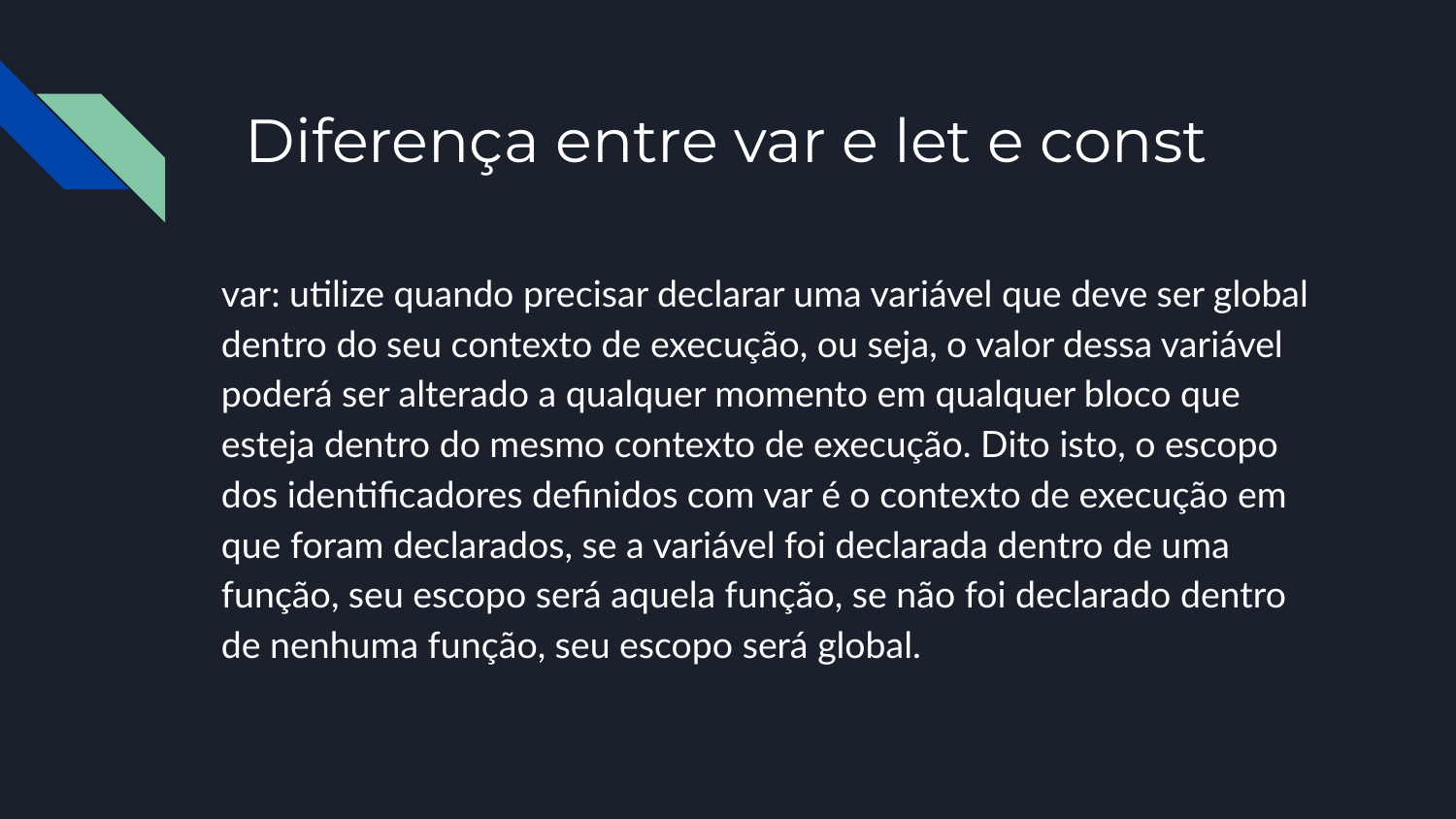

# Diferença entre var e let e const
var: utilize quando precisar declarar uma variável que deve ser global dentro do seu contexto de execução, ou seja, o valor dessa variável poderá ser alterado a qualquer momento em qualquer bloco que esteja dentro do mesmo contexto de execução. Dito isto, o escopo dos identificadores definidos com var é o contexto de execução em que foram declarados, se a variável foi declarada dentro de uma função, seu escopo será aquela função, se não foi declarado dentro de nenhuma função, seu escopo será global.